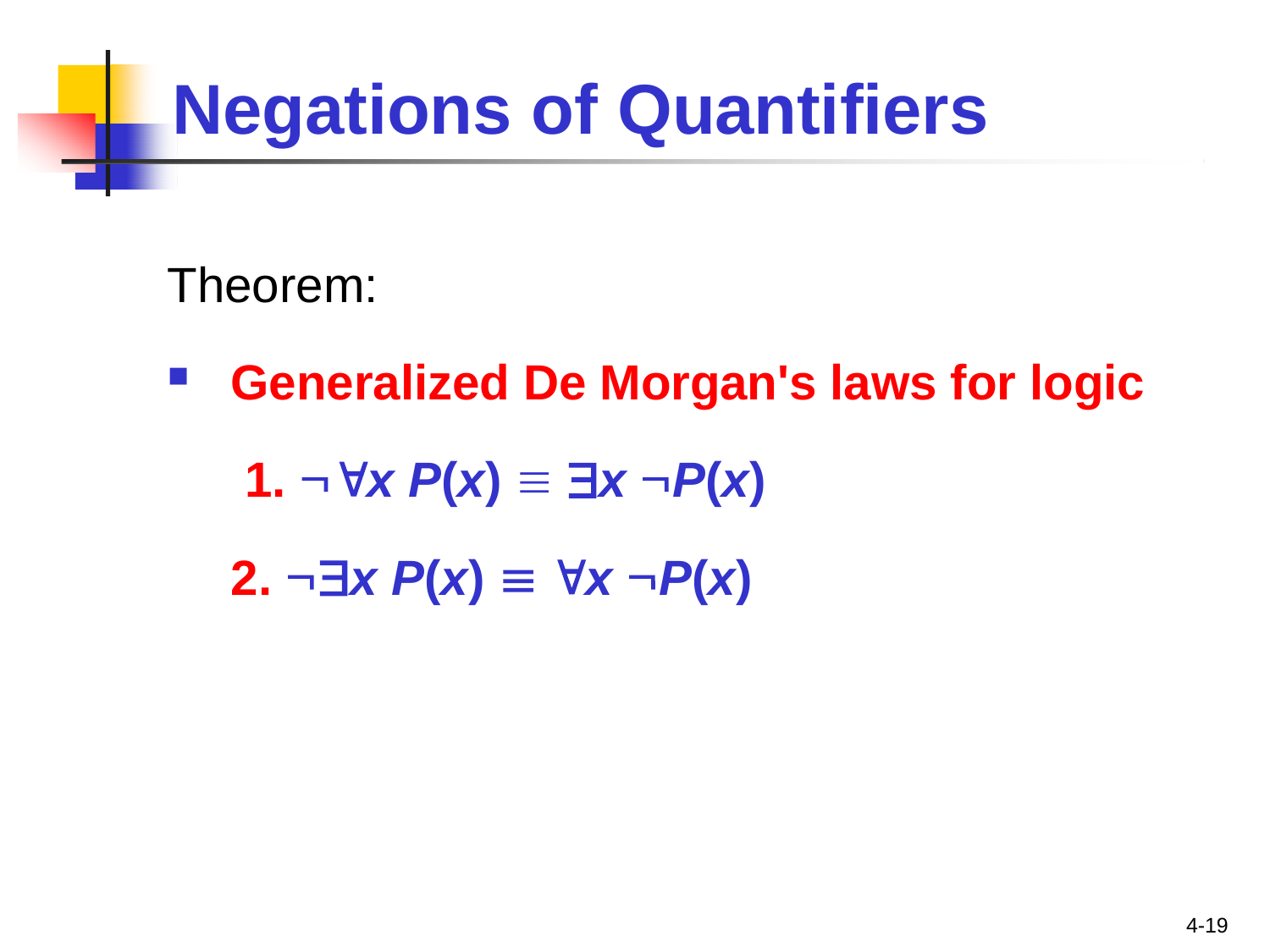

# Negations of Quantifiers
Theorem:
Generalized De Morgan's laws for logic  1. ¬∀x P(x) ≡ ∃x ¬P(x)
2. ¬∃x P(x) ≡ ∀x ¬P(x)
4-19